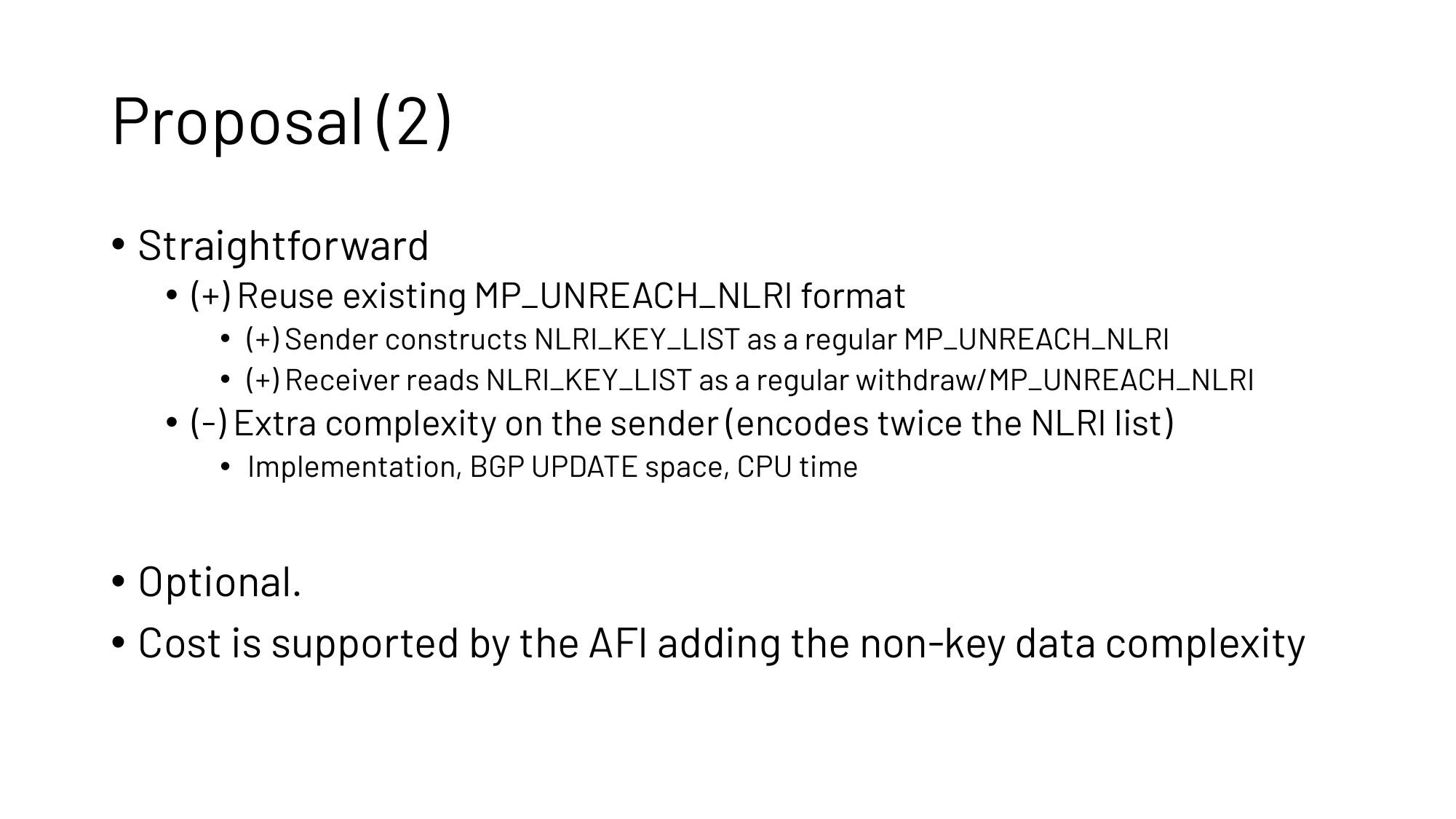

# Proposal (2)
Straightforward
(+) Reuse existing MP_UNREACH_NLRI format
(+) Sender constructs NLRI_KEY_LIST as a regular MP_UNREACH_NLRI
(+) Receiver reads NLRI_KEY_LIST as a regular withdraw/MP_UNREACH_NLRI
(-) Extra complexity on the sender (encodes twice the NLRI list)
Implementation, BGP UPDATE space, CPU time

Optional.
Cost is supported by the AFI adding the non-key data complexity